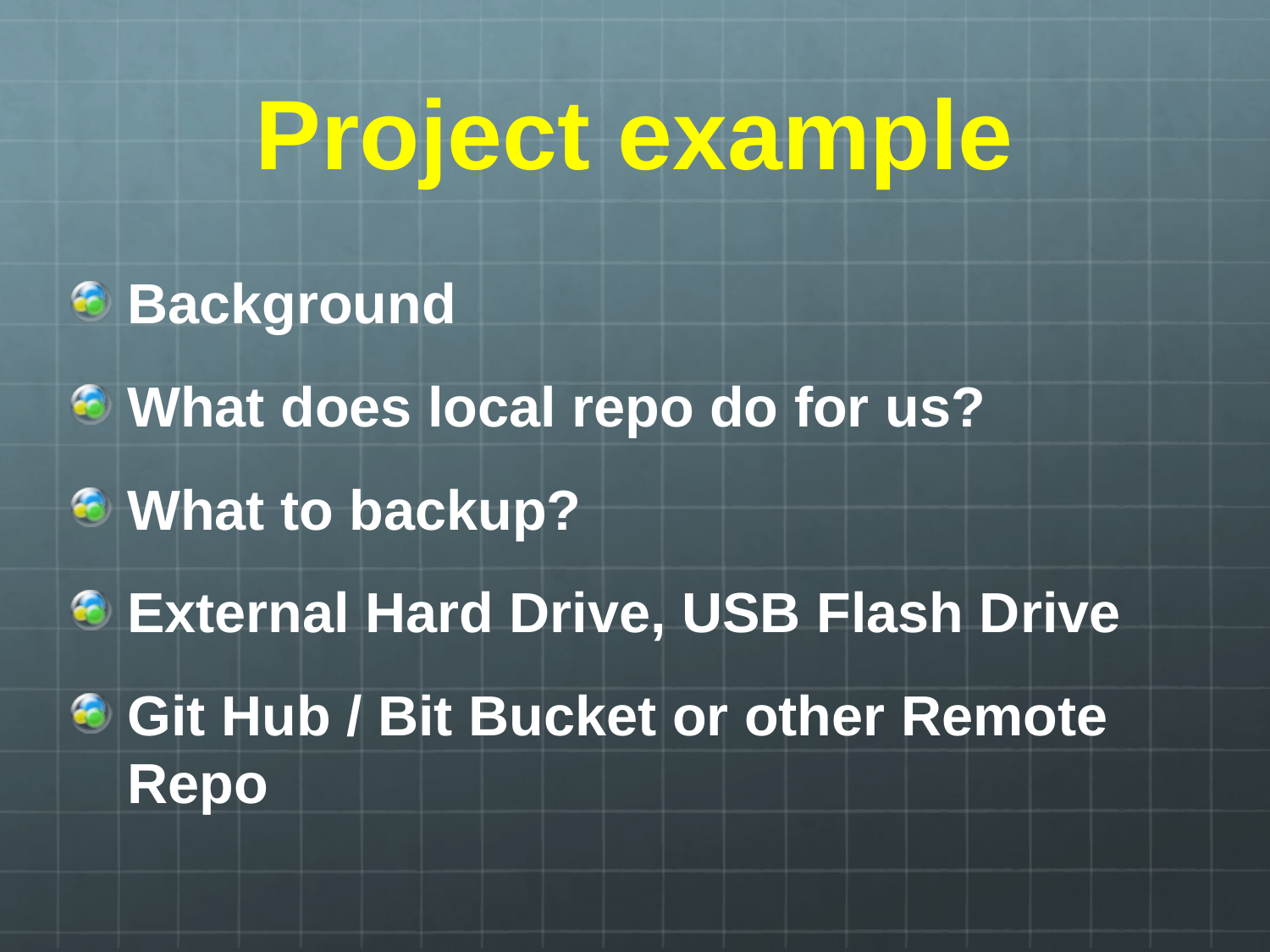

# Project example
Background
What does local repo do for us?
What to backup?
External Hard Drive, USB Flash Drive
Git Hub / Bit Bucket or other Remote Repo